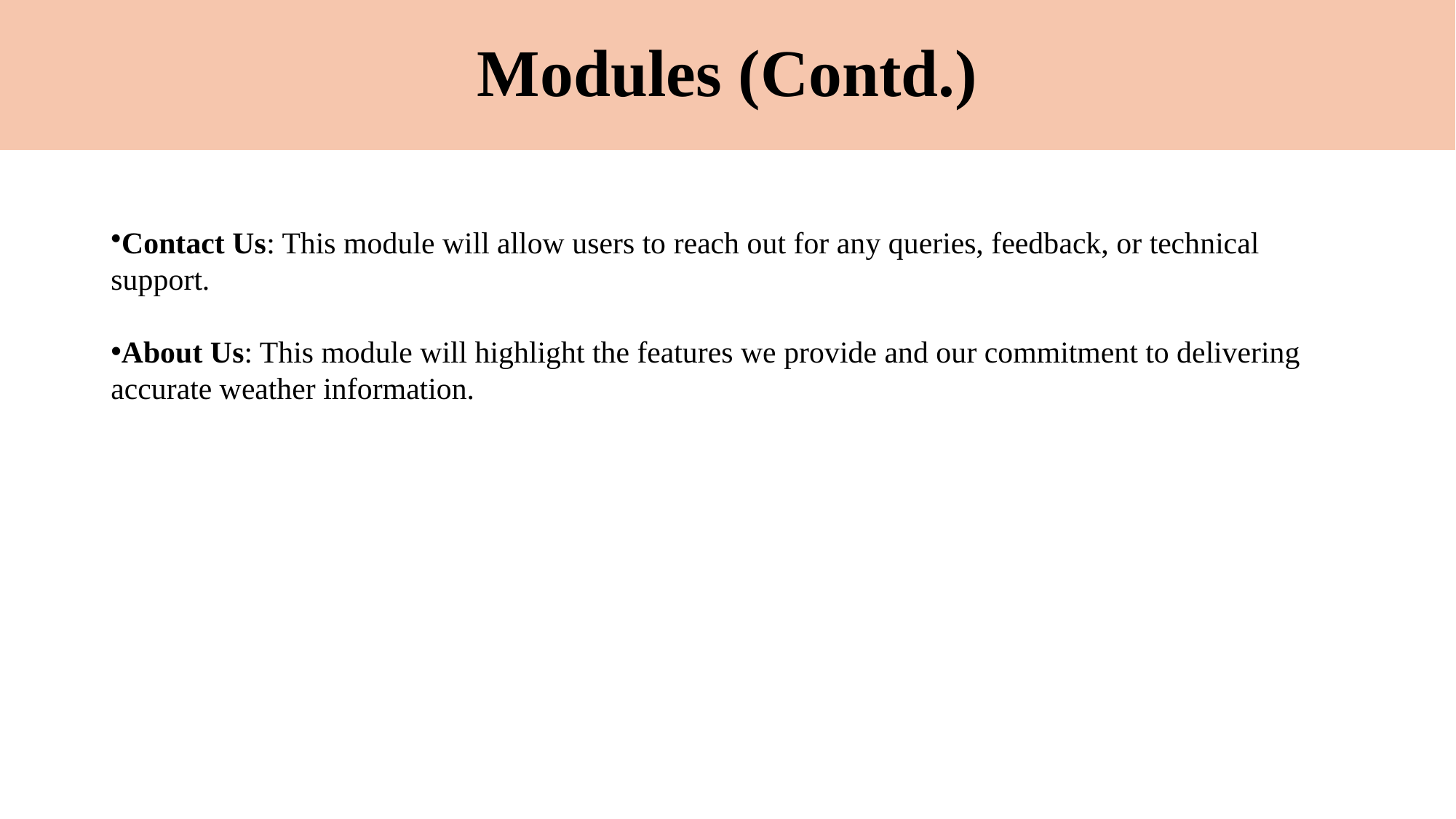

# Modules (Contd.)
Contact Us: This module will allow users to reach out for any queries, feedback, or technical support.

About Us: This module will highlight the features we provide and our commitment to delivering accurate weather information.